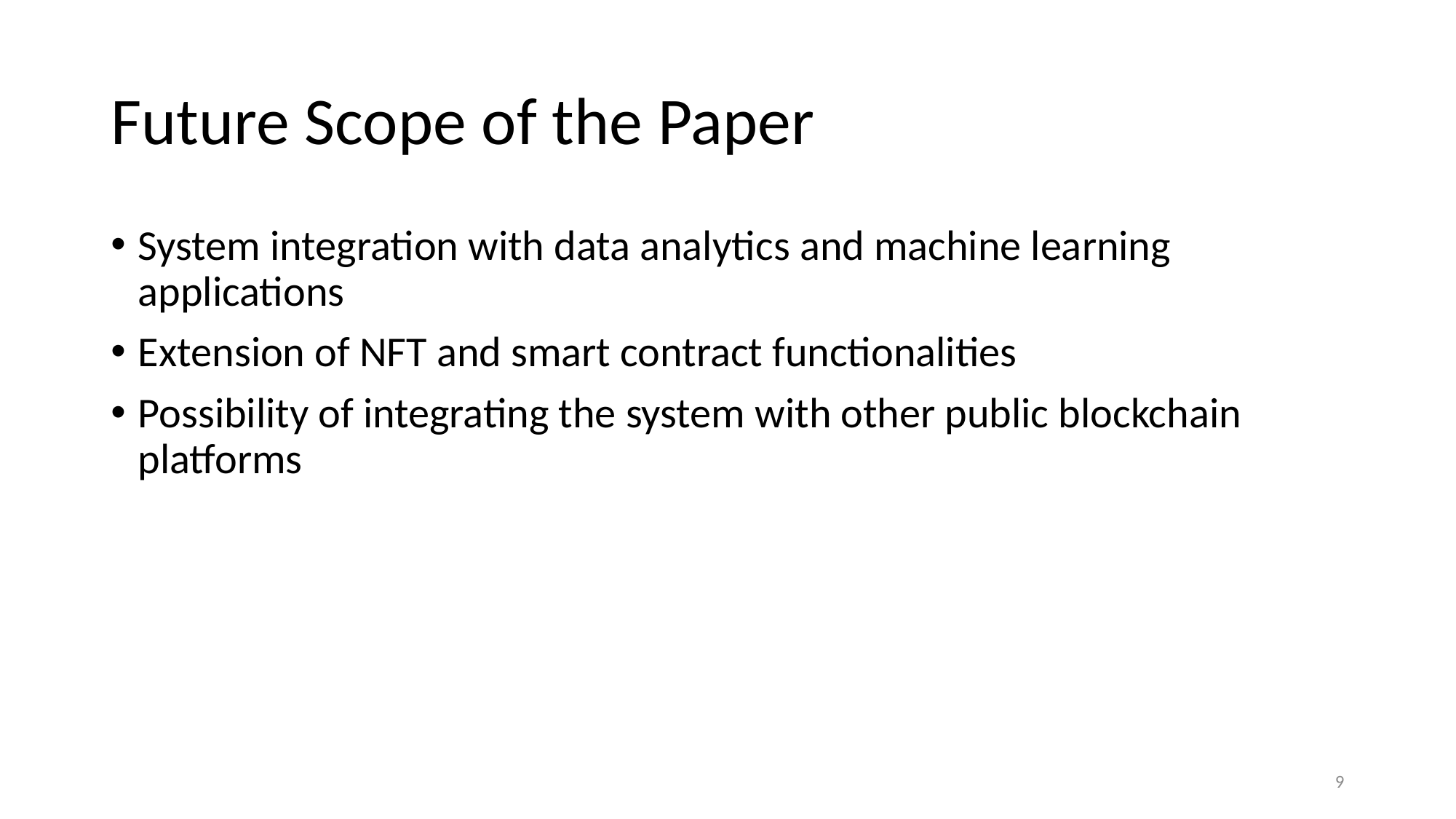

# Future Scope of the Paper
System integration with data analytics and machine learning applications
Extension of NFT and smart contract functionalities
Possibility of integrating the system with other public blockchain platforms
9